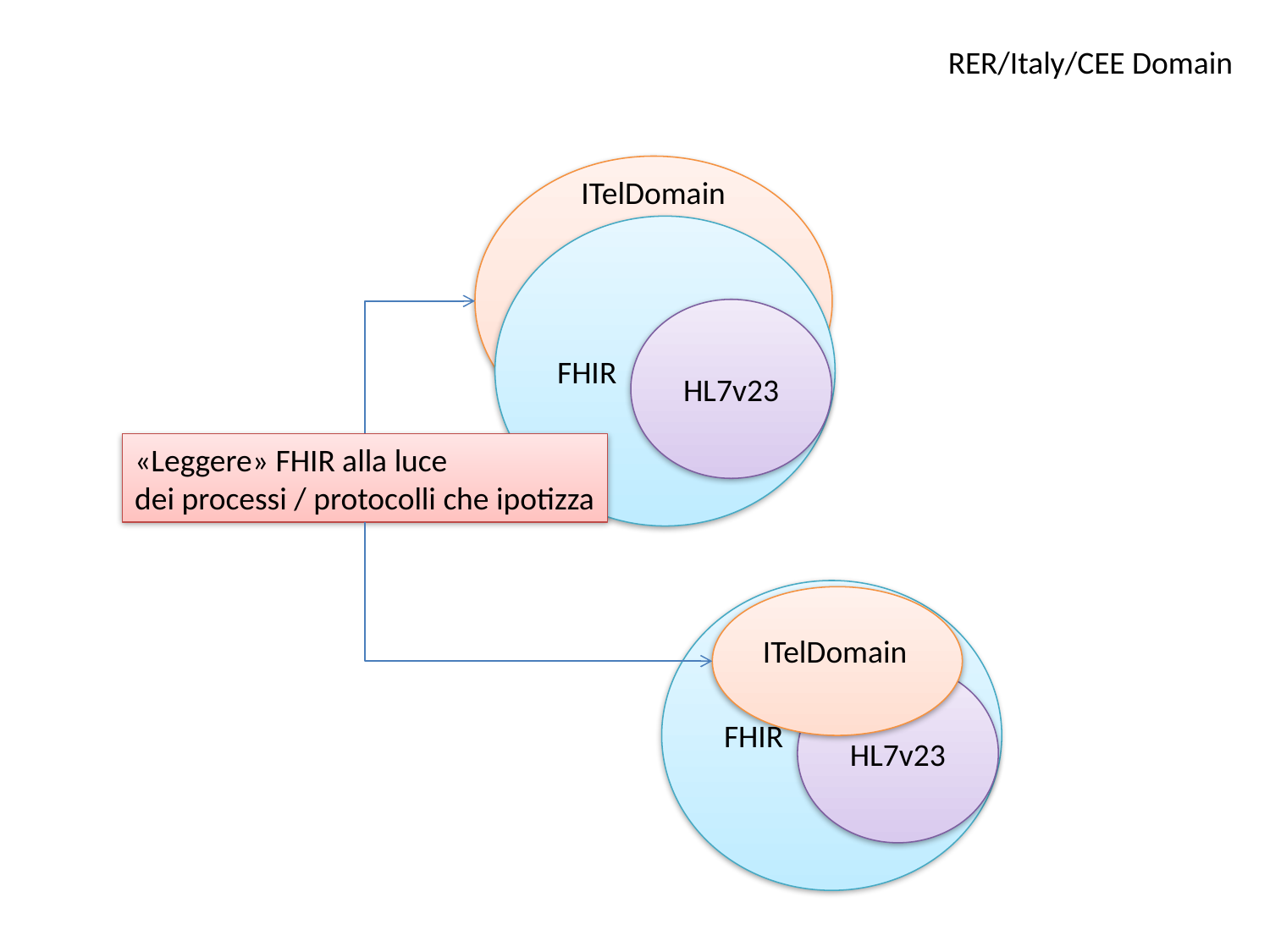

RER/Italy/CEE Domain

ITelDomain
FHIR
HL7v23
«Leggere» FHIR alla luce
dei processi / protocolli che ipotizza
FHIR

ITelDomain
HL7v23